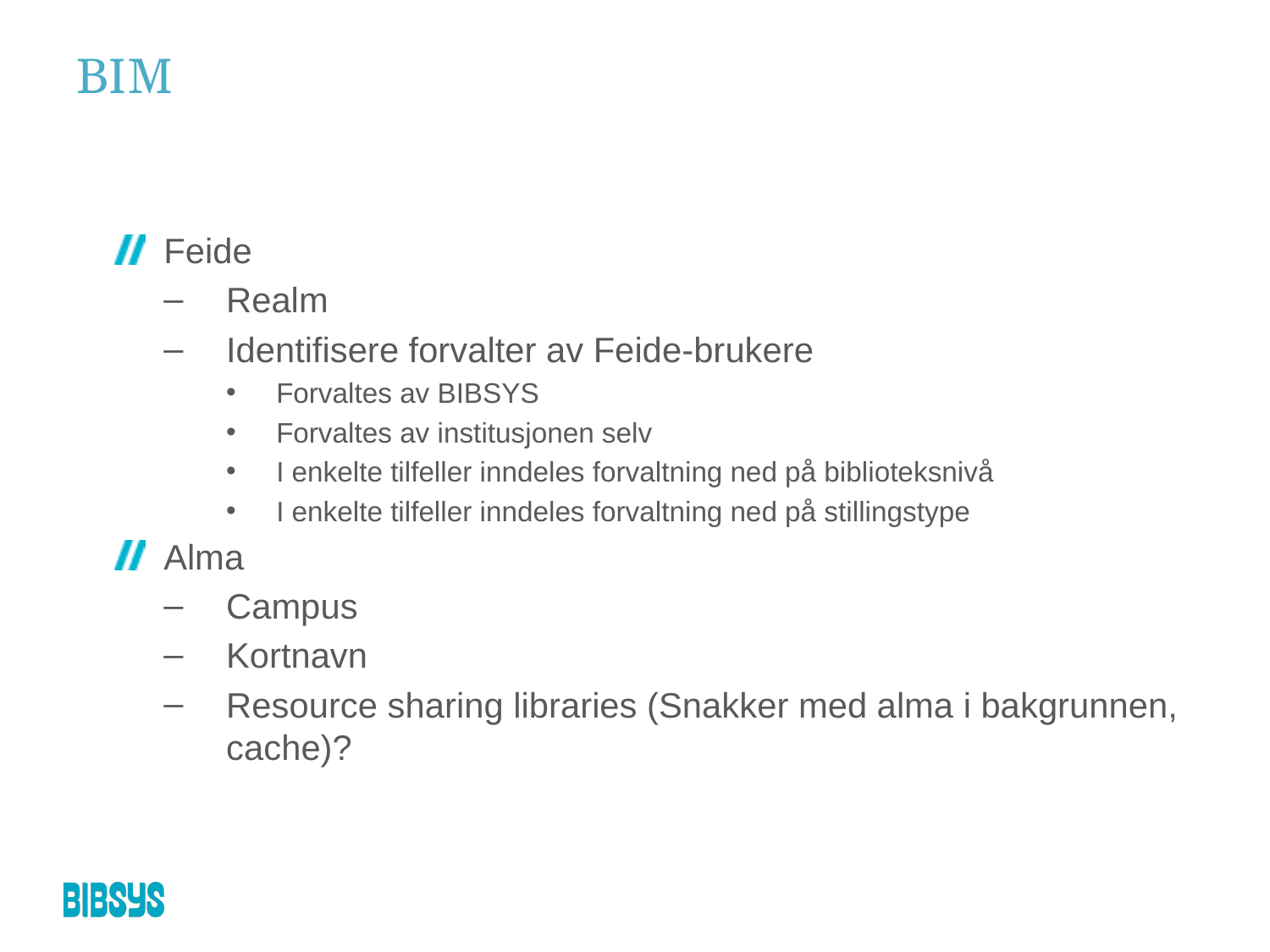

# BIM
Feide
Realm
Identifisere forvalter av Feide-brukere
Forvaltes av BIBSYS
Forvaltes av institusjonen selv
I enkelte tilfeller inndeles forvaltning ned på biblioteksnivå
I enkelte tilfeller inndeles forvaltning ned på stillingstype
Alma
Campus
Kortnavn
Resource sharing libraries (Snakker med alma i bakgrunnen, cache)?